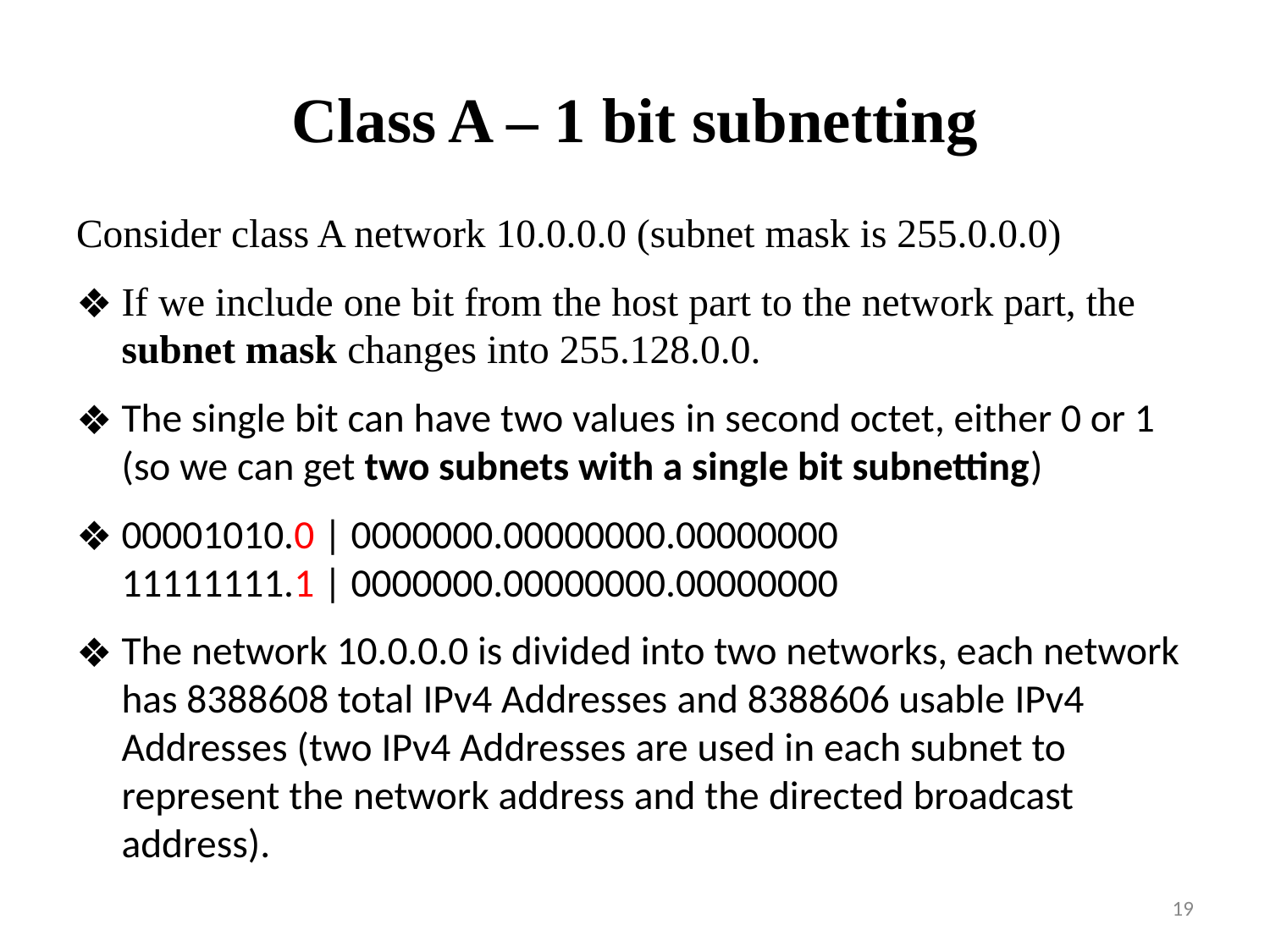

# Class A – 1 bit subnetting
Consider class A network 10.0.0.0 (subnet mask is 255.0.0.0)
If we include one bit from the host part to the network part, the subnet mask changes into 255.128.0.0.
The single bit can have two values in second octet, either 0 or 1 (so we can get two subnets with a single bit subnetting)
00001010.0 | 0000000.00000000.00000000
11111111.1 | 0000000.00000000.00000000
The network 10.0.0.0 is divided into two networks, each network has 8388608 total IPv4 Addresses and 8388606 usable IPv4 Addresses (two IPv4 Addresses are used in each subnet to represent the network address and the directed broadcast address).
19